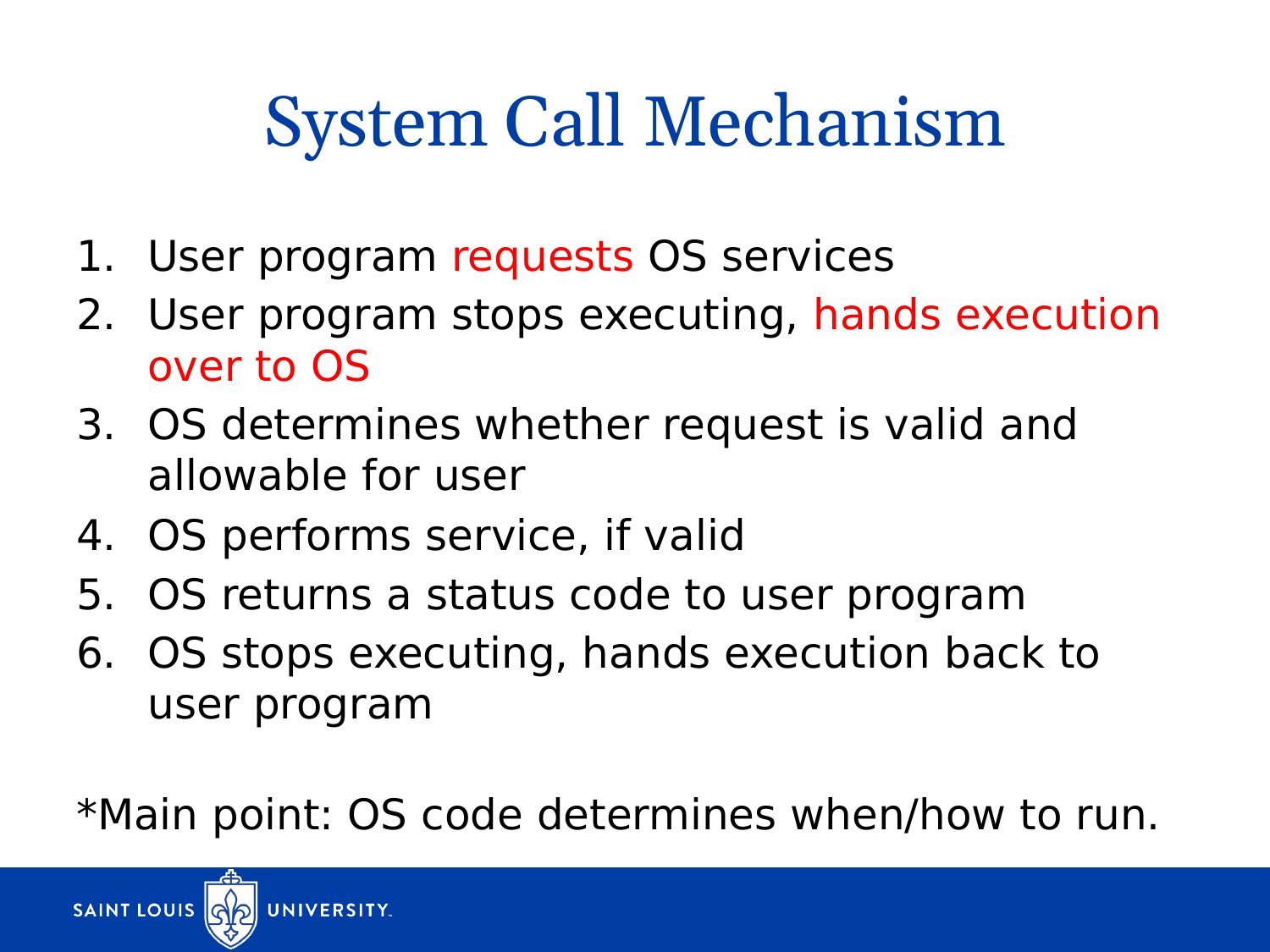

# System Call Mechanism
User program requests OS services
User program stops executing, hands execution over to OS
OS determines whether request is valid and allowable for user
OS performs service, if valid
OS returns a status code to user program
OS stops executing, hands execution back to user program
*Main point: OS code determines when/how to run.